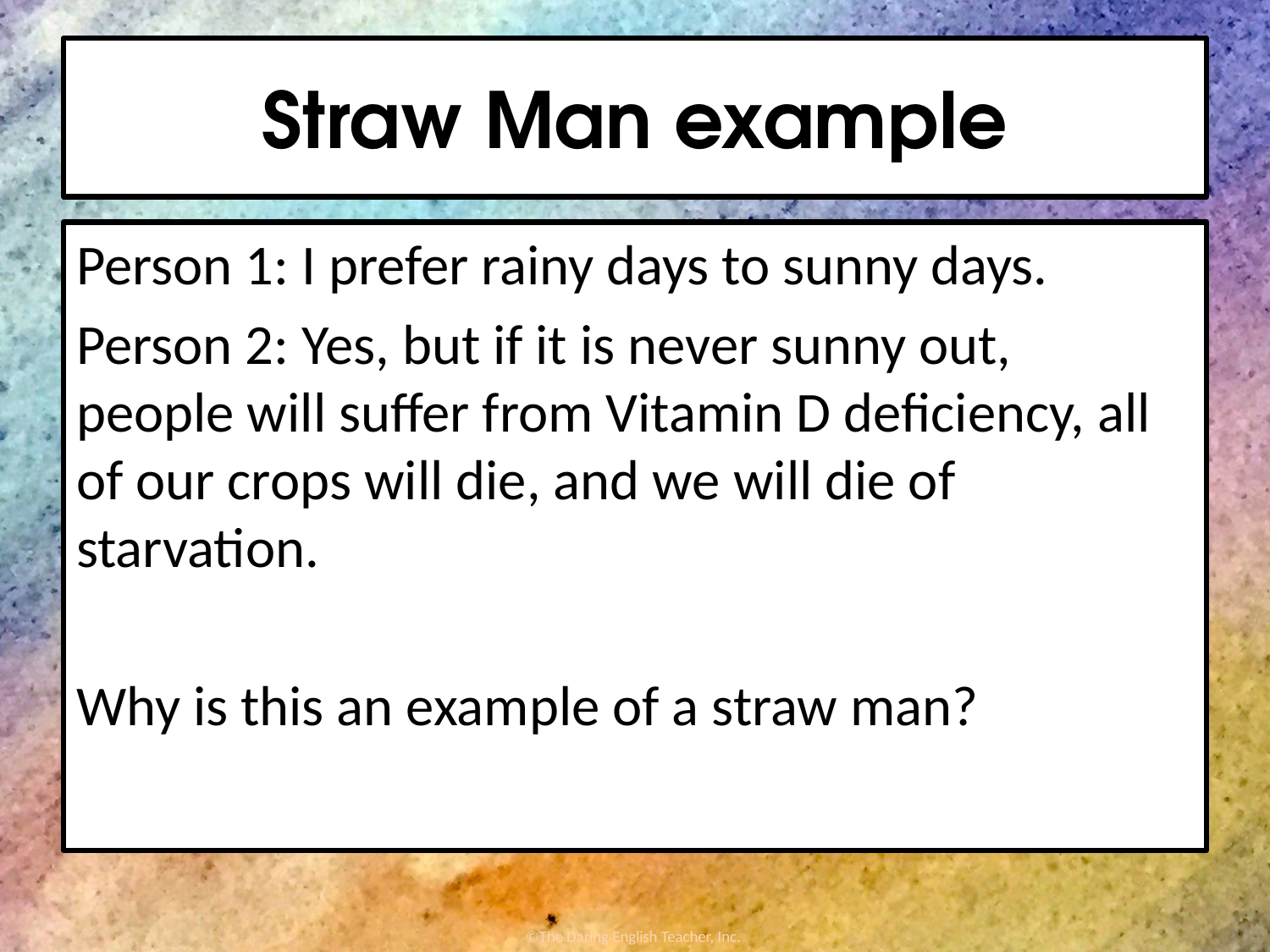

# Straw Man example
Person 1: I prefer rainy days to sunny days.
Person 2: Yes, but if it is never sunny out,  people will suffer from Vitamin D deficiency, all of our crops will die, and we will die of starvation.

Why is this an example of a straw man?